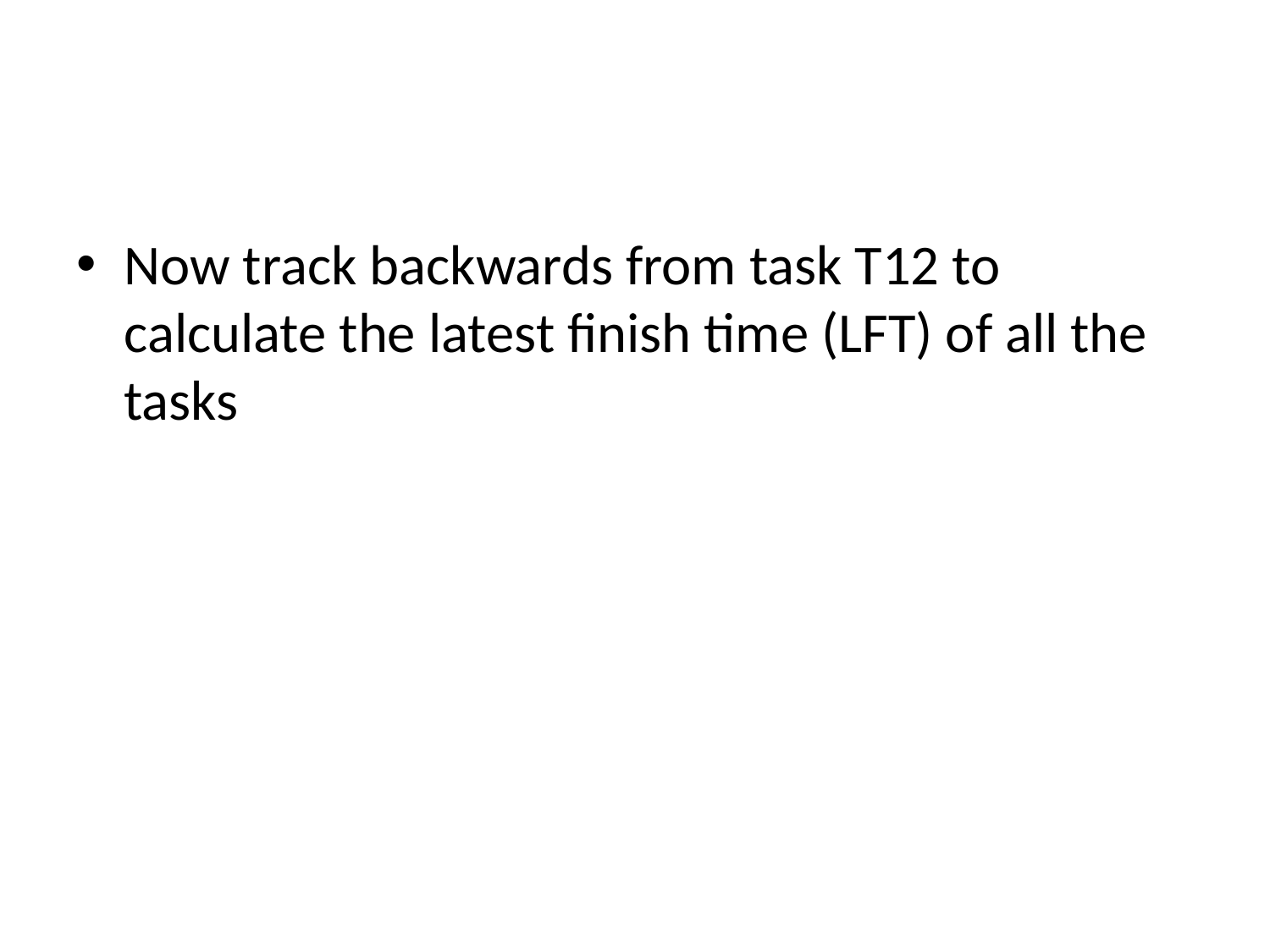

Now track backwards from task T12 to calculate the latest finish time (LFT) of all the tasks